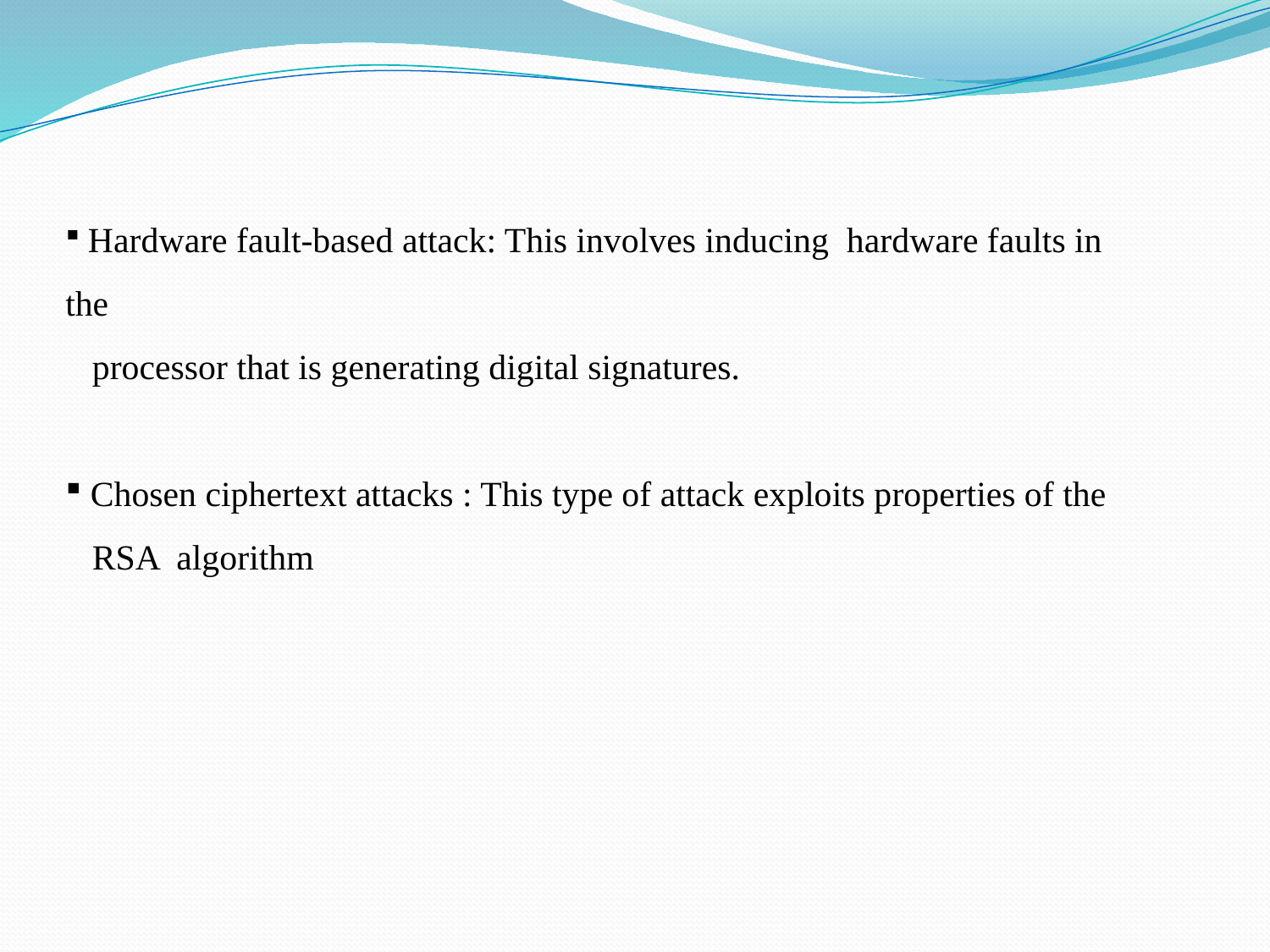

Hardware fault-based attack: This involves inducing  hardware faults in the
   processor that is generating digital signatures.

 Chosen ciphertext attacks : This type of attack exploits properties of the
   RSA  algorithm